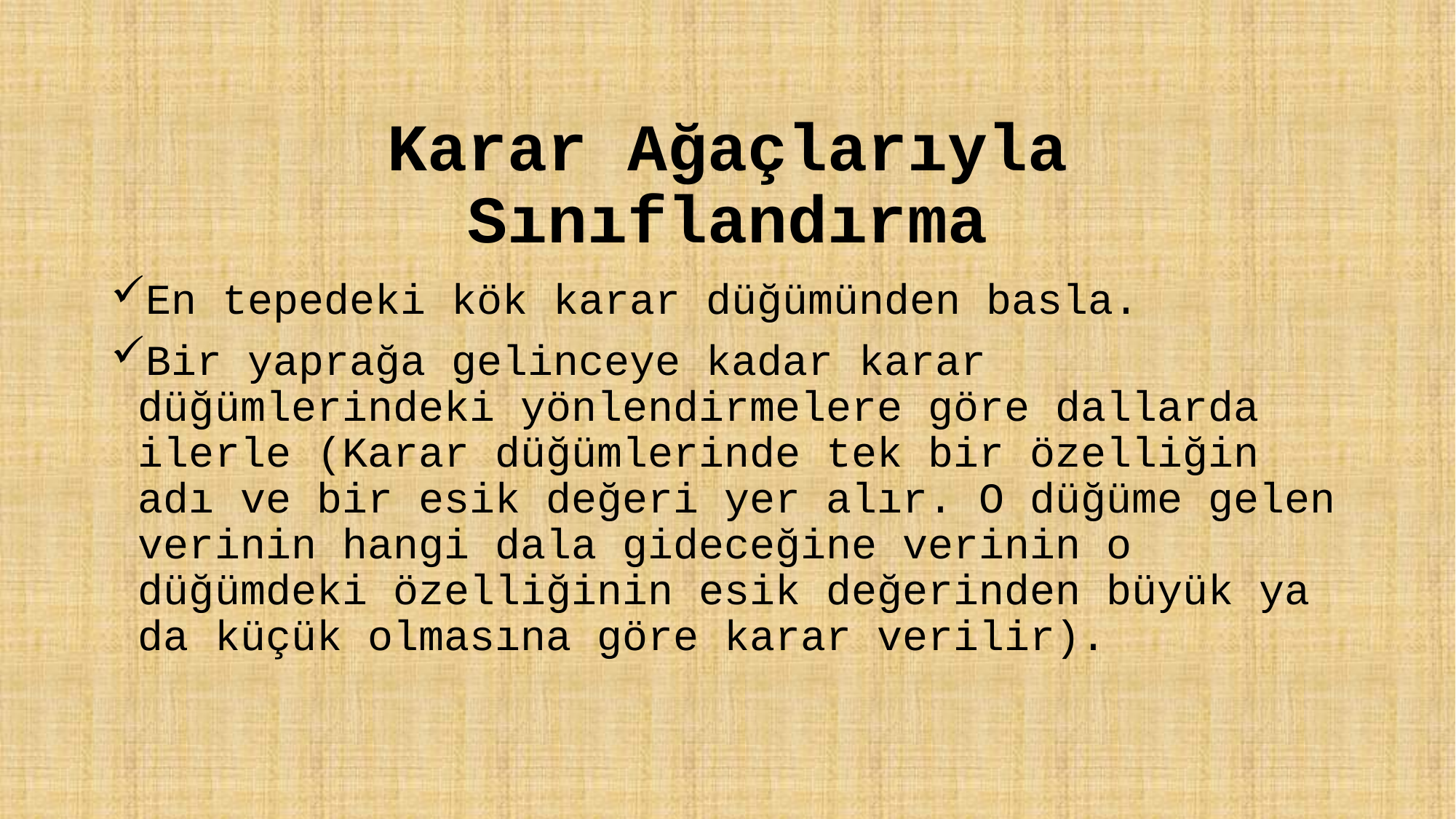

# Karar Ağaçlarıyla Sınıflandırma
En tepedeki kök karar düğümünden basla.
Bir yaprağa gelinceye kadar karar düğümlerindeki yönlendirmelere göre dallarda ilerle (Karar düğümlerinde tek bir özelliğin adı ve bir esik değeri yer alır. O düğüme gelen verinin hangi dala gideceğine verinin o düğümdeki özelliğinin esik değerinden büyük ya da küçük olmasına göre karar verilir).